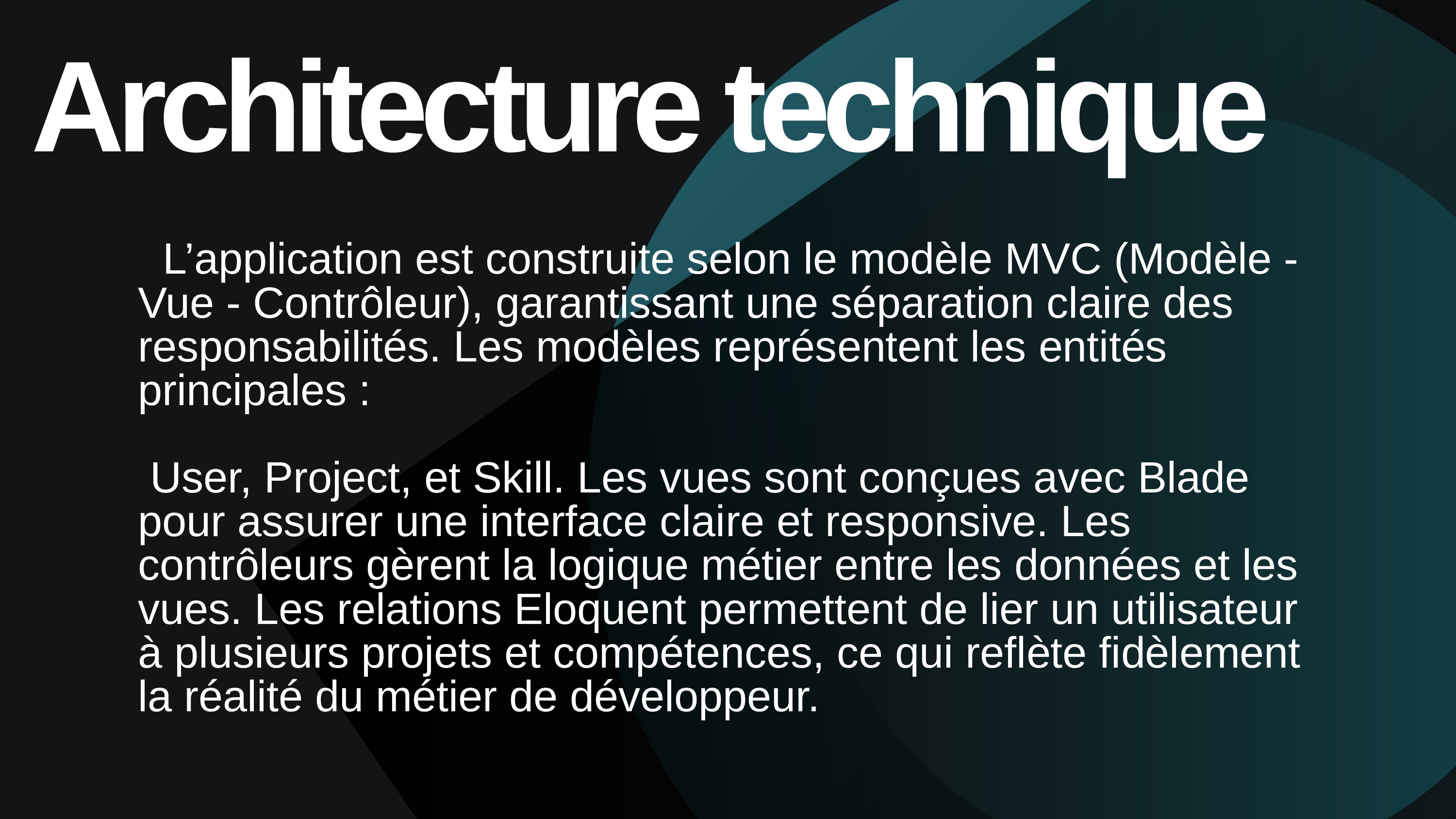

Architecture technique

  L’application est construite selon le modèle MVC (Modèle - Vue - Contrôleur), garantissant une séparation claire des responsabilités. Les modèles représentent les entités principales :

 User, Project, et Skill. Les vues sont conçues avec Blade pour assurer une interface claire et responsive. Les contrôleurs gèrent la logique métier entre les données et les vues. Les relations Eloquent permettent de lier un utilisateur à plusieurs projets et compétences, ce qui reflète fidèlement la réalité du métier de développeur.